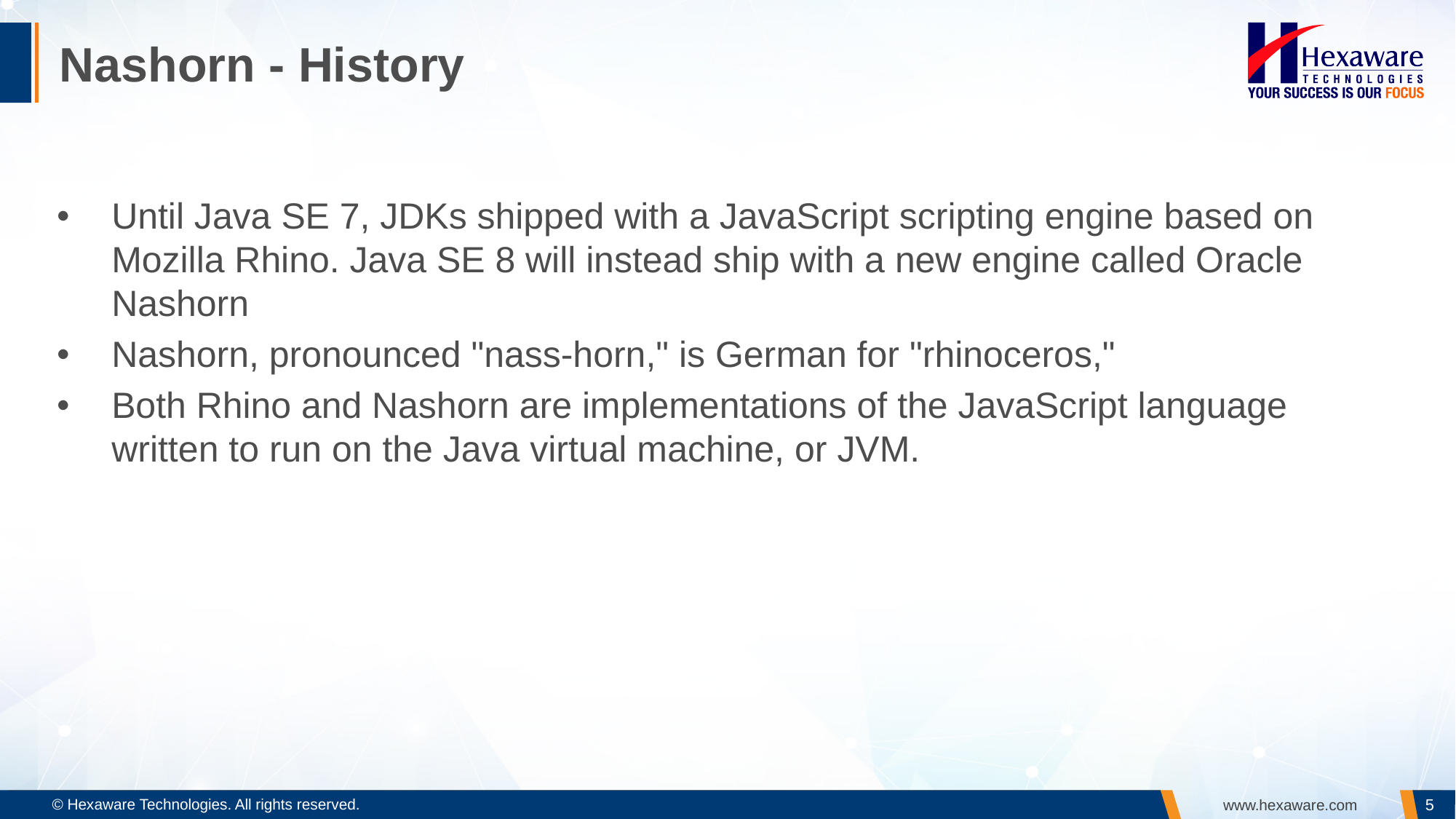

# Nashorn - History
Until Java SE 7, JDKs shipped with a JavaScript scripting engine based on Mozilla Rhino. Java SE 8 will instead ship with a new engine called Oracle Nashorn
Nashorn, pronounced "nass-horn," is German for "rhinoceros,"
Both Rhino and Nashorn are implementations of the JavaScript language written to run on the Java virtual machine, or JVM.